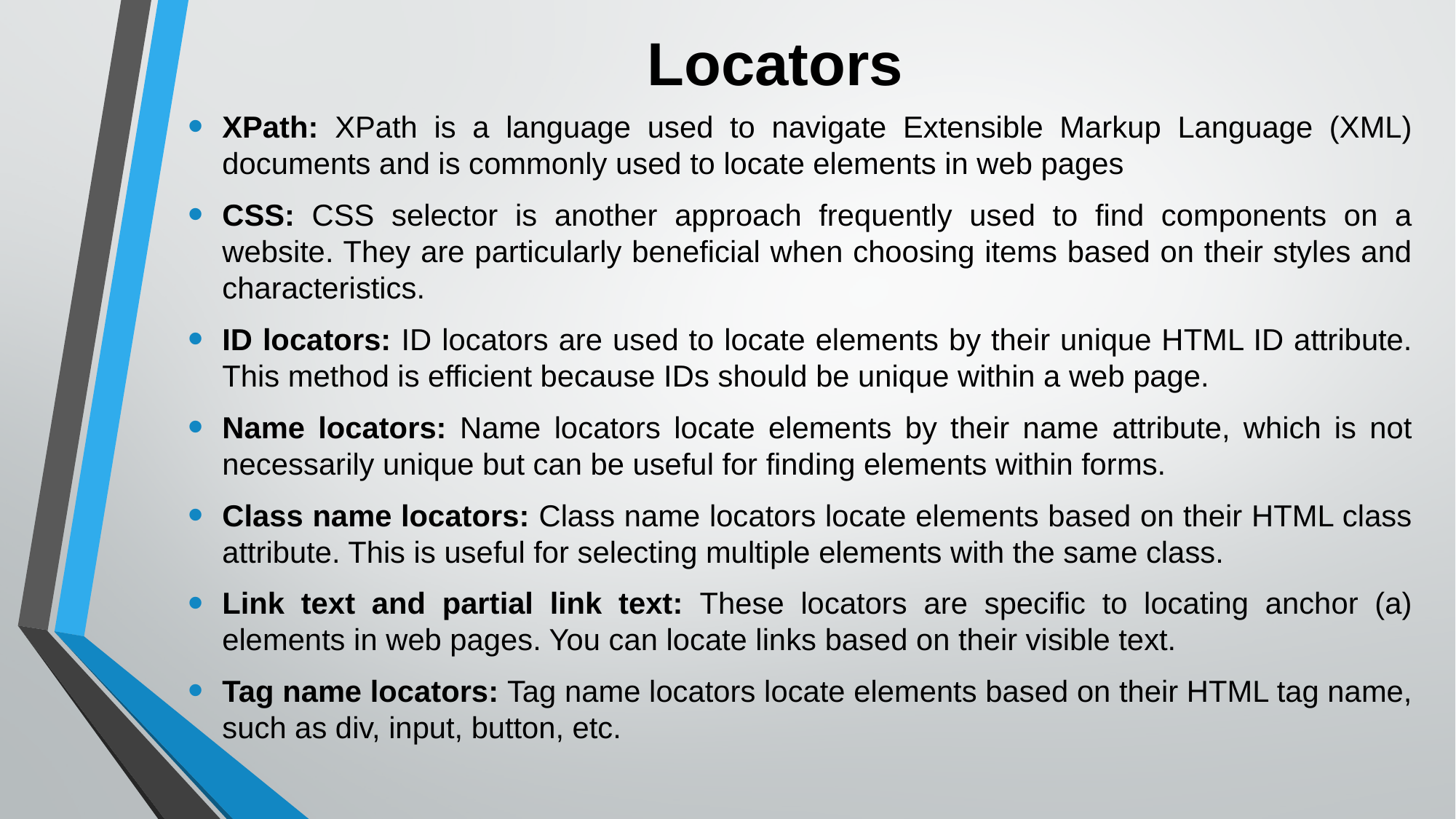

# Locators
XPath: XPath is a language used to navigate Extensible Markup Language (XML) documents and is commonly used to locate elements in web pages
CSS: CSS selector is another approach frequently used to find components on a website. They are particularly beneficial when choosing items based on their styles and characteristics.
ID locators: ID locators are used to locate elements by their unique HTML ID attribute. This method is efficient because IDs should be unique within a web page.
Name locators: Name locators locate elements by their name attribute, which is not necessarily unique but can be useful for finding elements within forms.
Class name locators: Class name locators locate elements based on their HTML class attribute. This is useful for selecting multiple elements with the same class.
Link text and partial link text: These locators are specific to locating anchor (a) elements in web pages. You can locate links based on their visible text.
Tag name locators: Tag name locators locate elements based on their HTML tag name, such as div, input, button, etc.